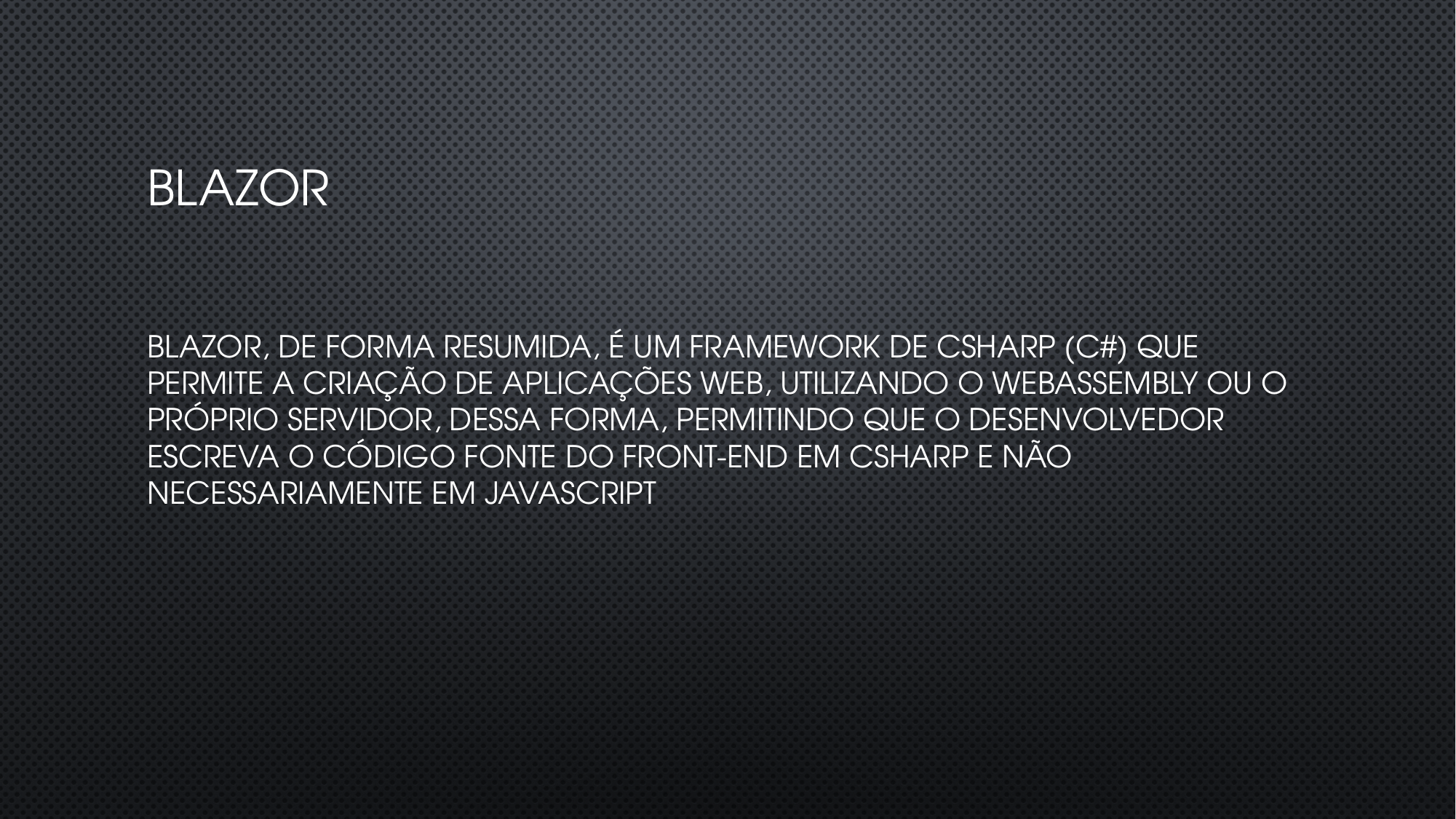

# Blazor
Blazor, de forma resumida, é um framework de Csharp (C#) que permite a criação de aplicações web, utilizando o WebAssembly ou o próprio servidor, dessa forma, permitindo que o desenvolvedor escreva o código fonte do front-end em Csharp e não necessariamente em JavaScript